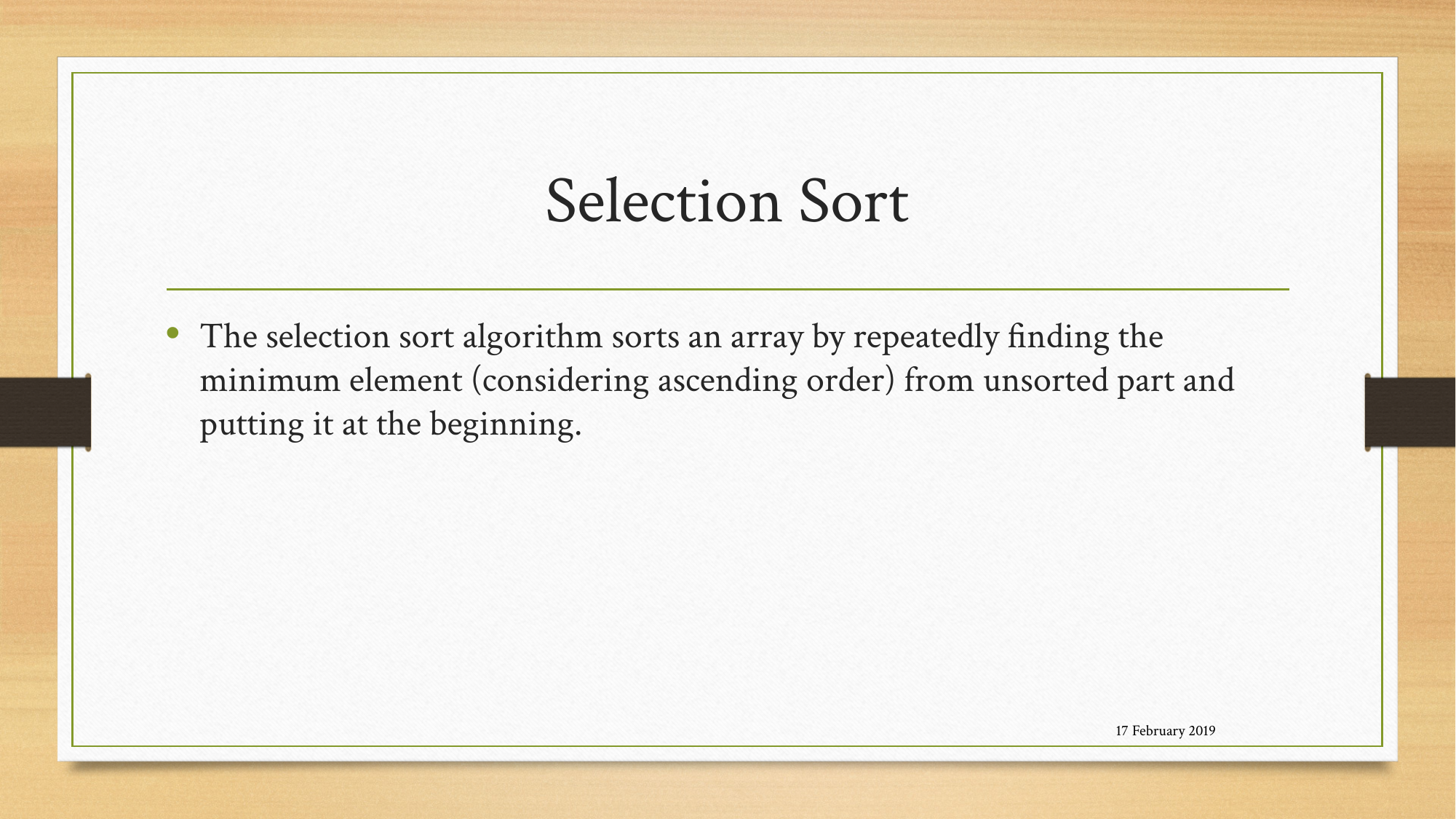

# Selection Sort
The selection sort algorithm sorts an array by repeatedly finding the minimum element (considering ascending order) from unsorted part and putting it at the beginning.
17 February 2019